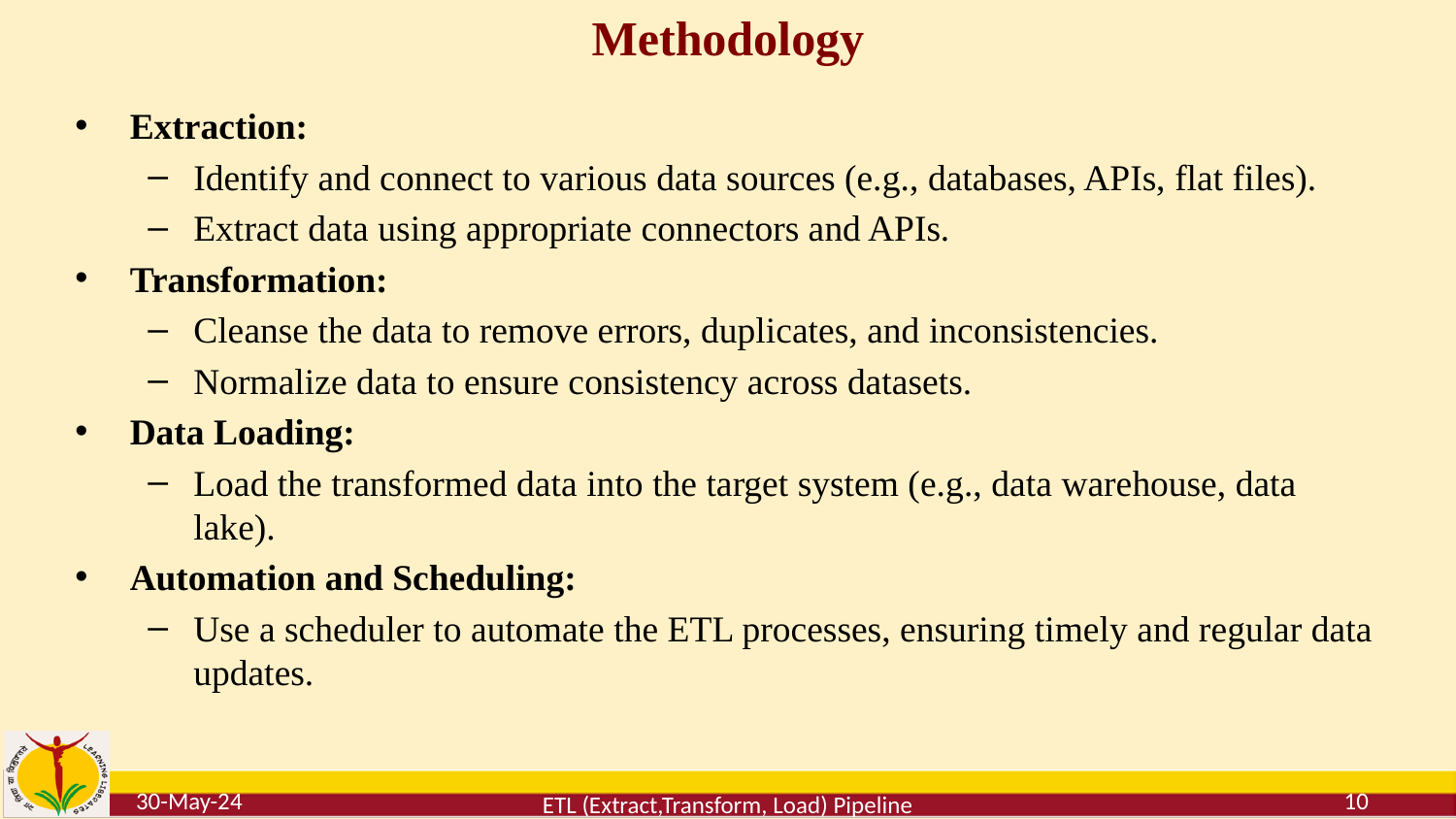

# Methodology
Extraction:
Identify and connect to various data sources (e.g., databases, APIs, flat files).
Extract data using appropriate connectors and APIs.
Transformation:
Cleanse the data to remove errors, duplicates, and inconsistencies.
Normalize data to ensure consistency across datasets.
Data Loading:
Load the transformed data into the target system (e.g., data warehouse, data lake).
Automation and Scheduling:
Use a scheduler to automate the ETL processes, ensuring timely and regular data updates.

30-May-24
10
ETL (Extract,Transform, Load) Pipeline